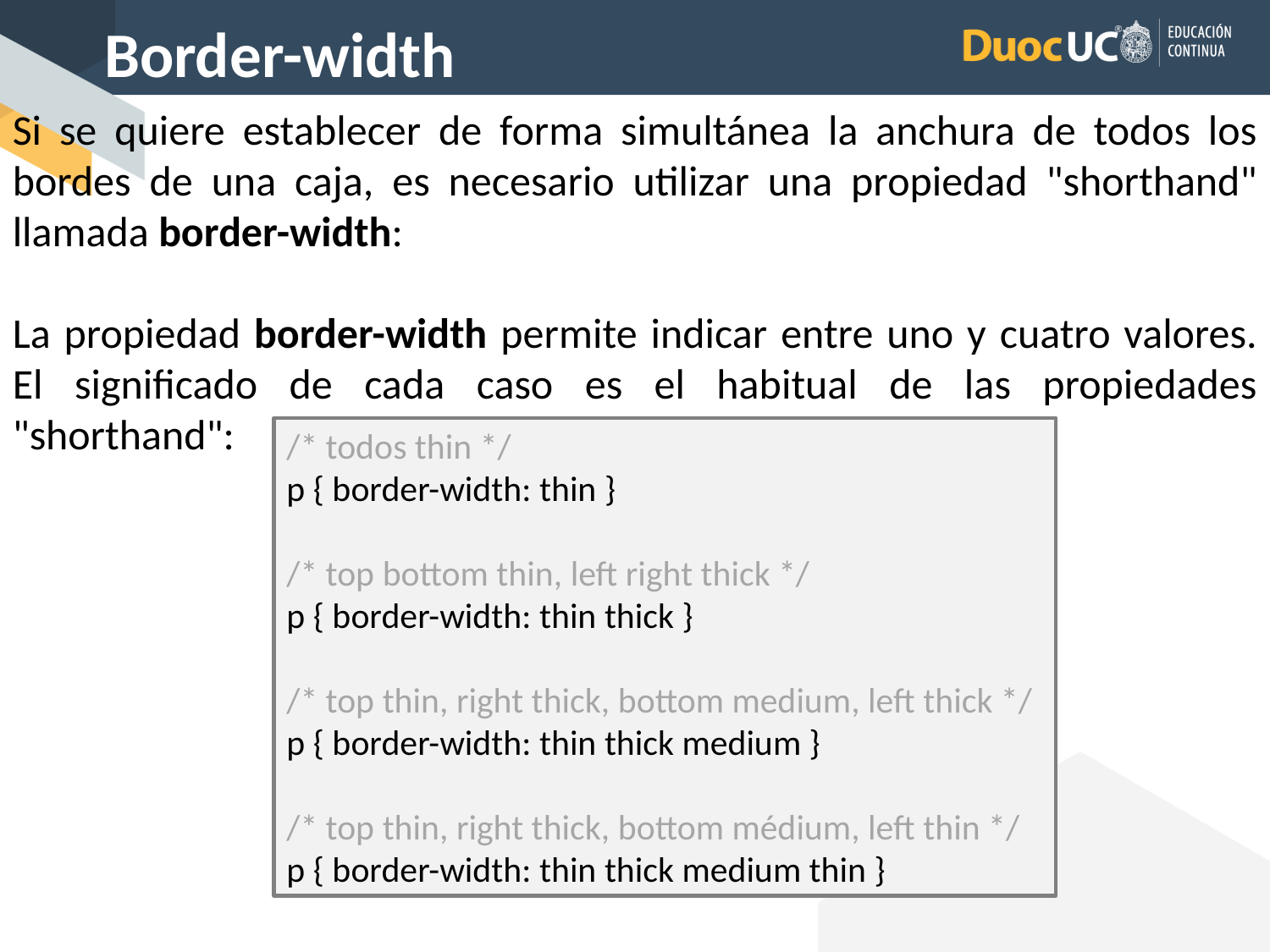

Border-width
Si se quiere establecer de forma simultánea la anchura de todos los bordes de una caja, es necesario utilizar una propiedad "shorthand" llamada border-width:

La propiedad border-width permite indicar entre uno y cuatro valores. El significado de cada caso es el habitual de las propiedades "shorthand":
/* todos thin */
p { border-width: thin }

/* top bottom thin, left right thick */
p { border-width: thin thick }

/* top thin, right thick, bottom medium, left thick */
p { border-width: thin thick medium }

/* top thin, right thick, bottom médium, left thin */
p { border-width: thin thick medium thin }